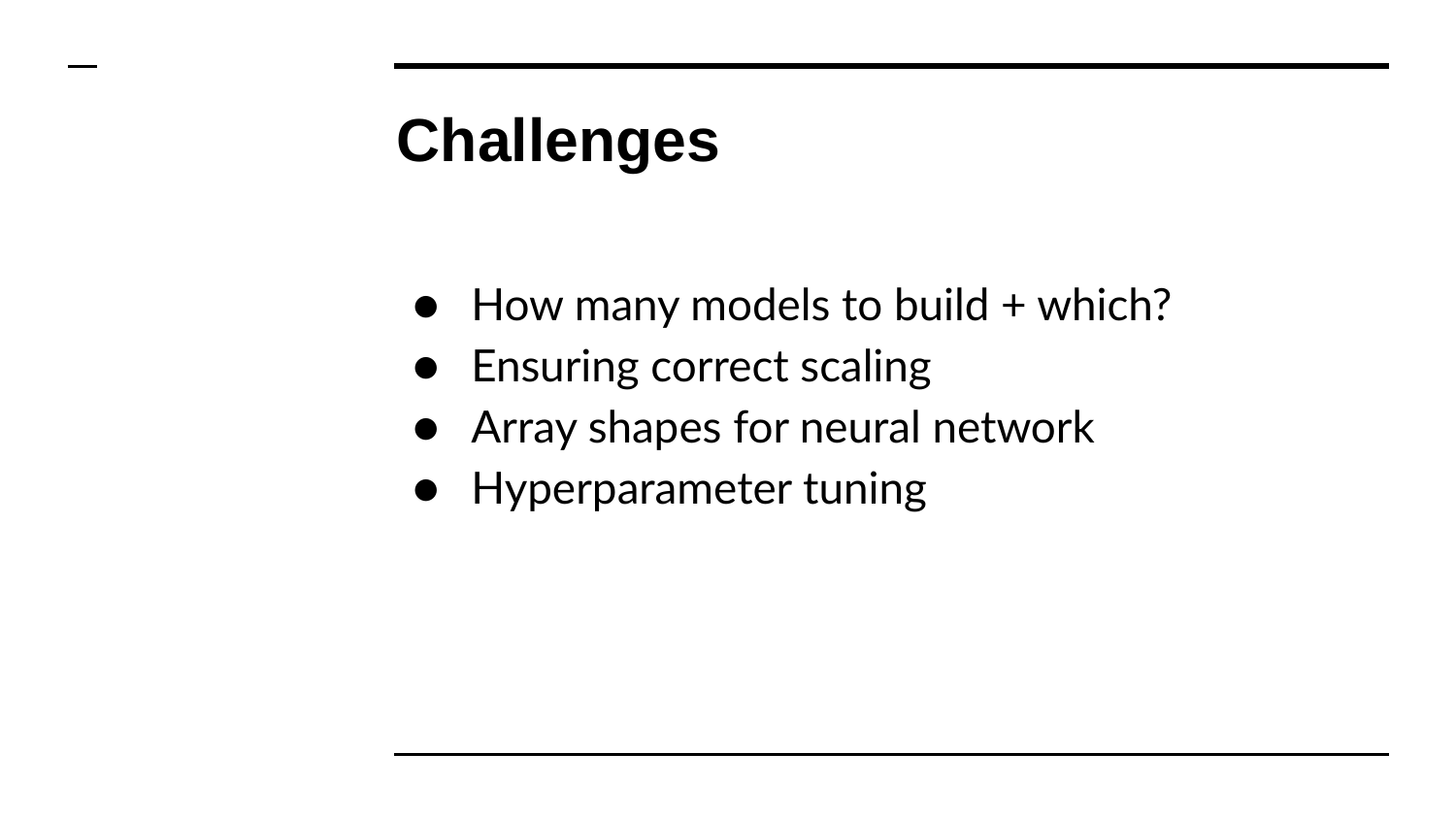

# Challenges
How many models to build + which?
Ensuring correct scaling
Array shapes for neural network
Hyperparameter tuning